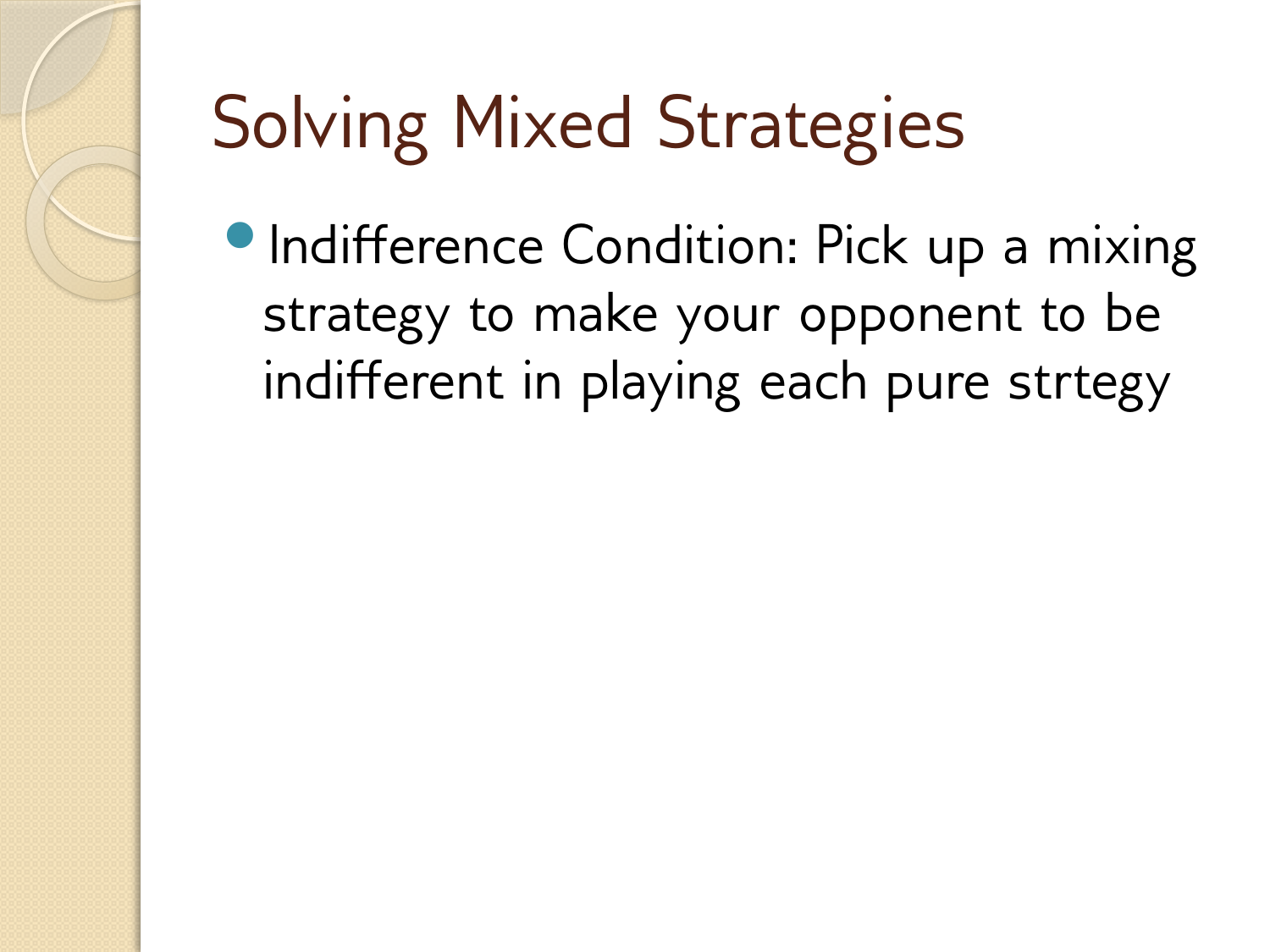

# Solving Mixed Strategies
Indifference Condition: Pick up a mixing strategy to make your opponent to be indifferent in playing each pure strtegy